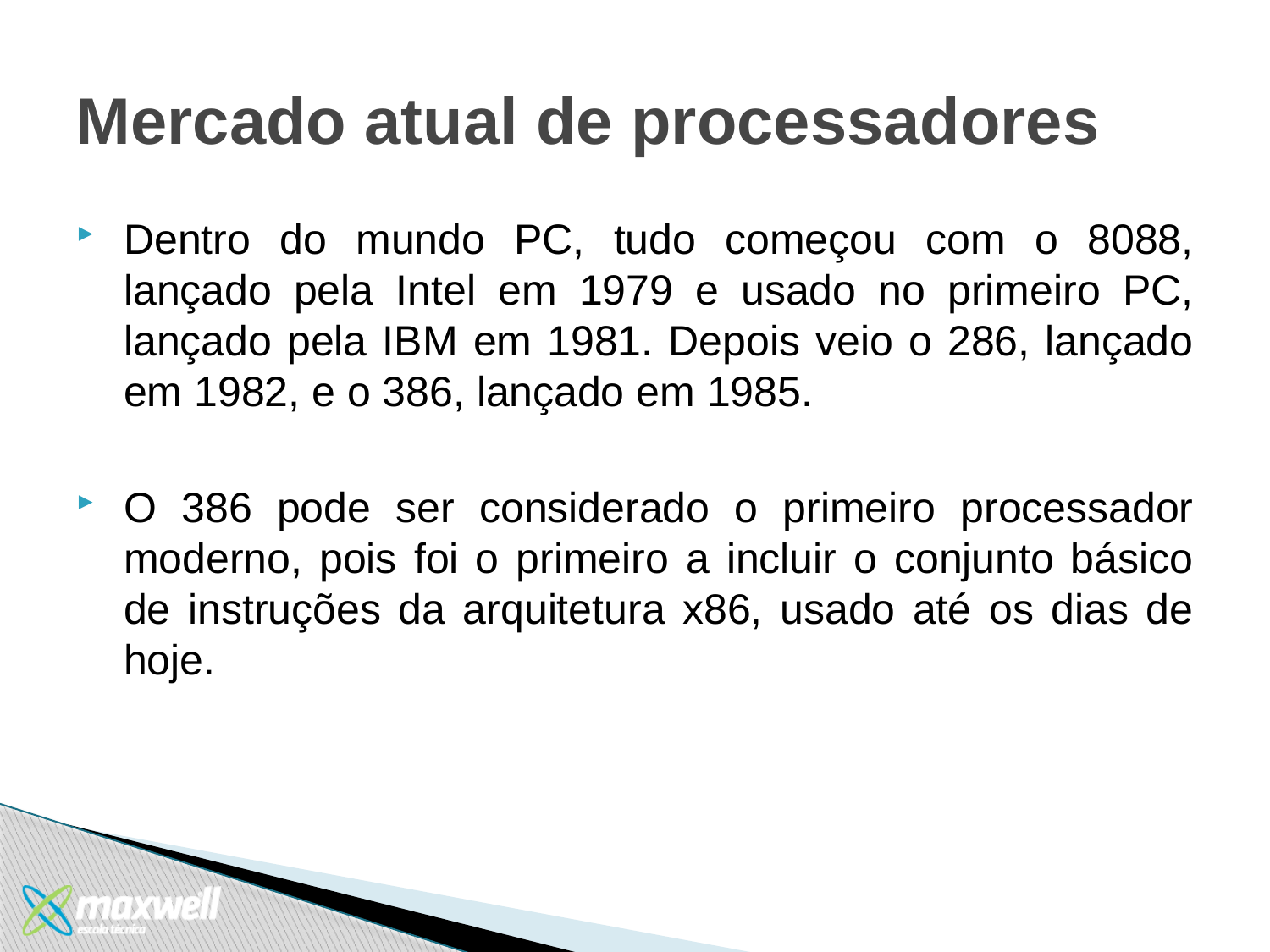

# Mercado atual de processadores
Dentro do mundo PC, tudo começou com o 8088, lançado pela Intel em 1979 e usado no primeiro PC, lançado pela IBM em 1981. Depois veio o 286, lançado em 1982, e o 386, lançado em 1985.

O 386 pode ser considerado o primeiro processador moderno, pois foi o primeiro a incluir o conjunto básico de instruções da arquitetura x86, usado até os dias de hoje.